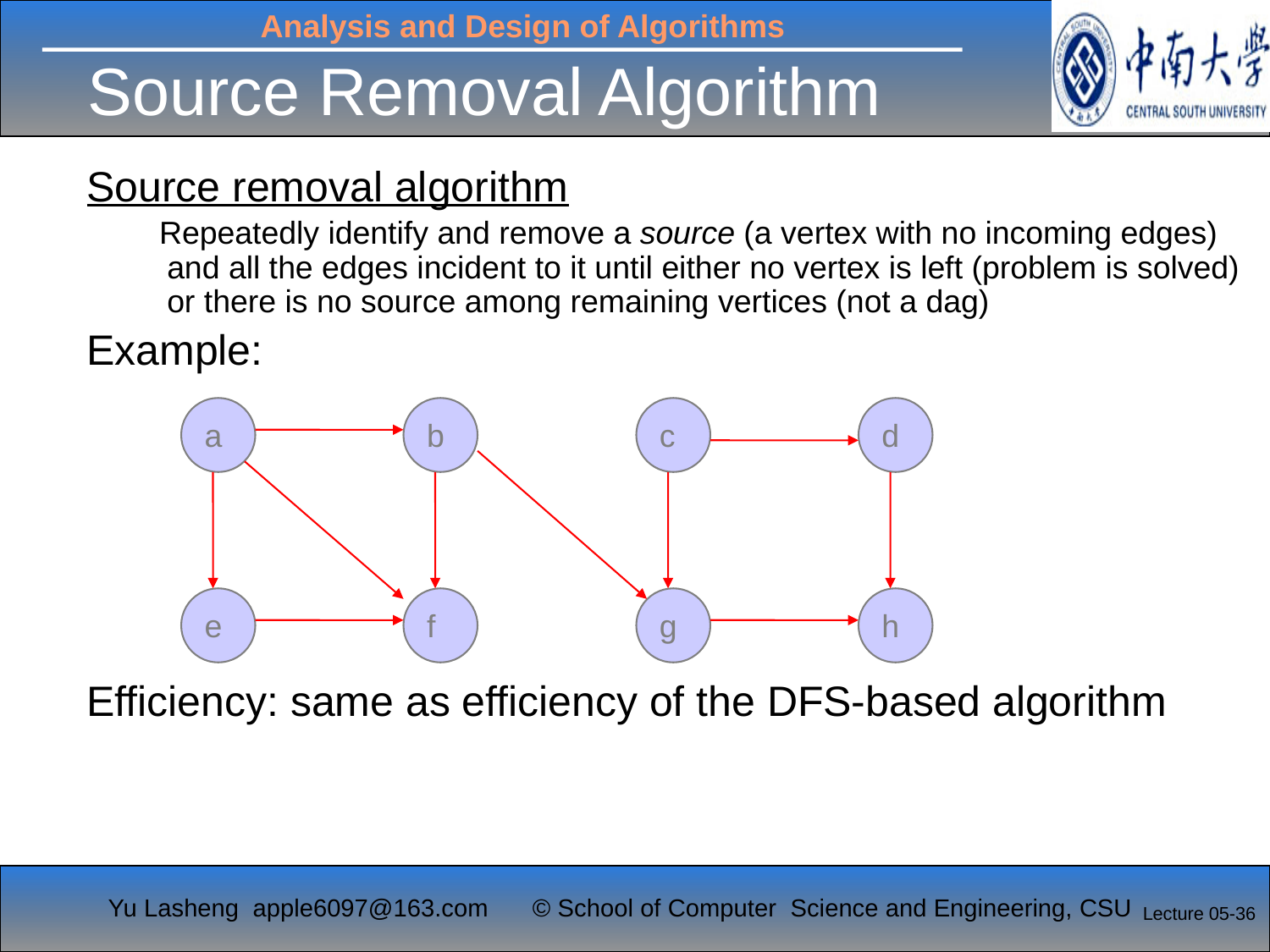

# Source Removal Algorithm
Source removal algorithm
 Repeatedly identify and remove a source (a vertex with no incoming edges) and all the edges incident to it until either no vertex is left (problem is solved) or there is no source among remaining vertices (not a dag)
Example:

Efficiency: same as efficiency of the DFS-based algorithm

a
b
c
d

e
f
g
h

Lecture 05-36